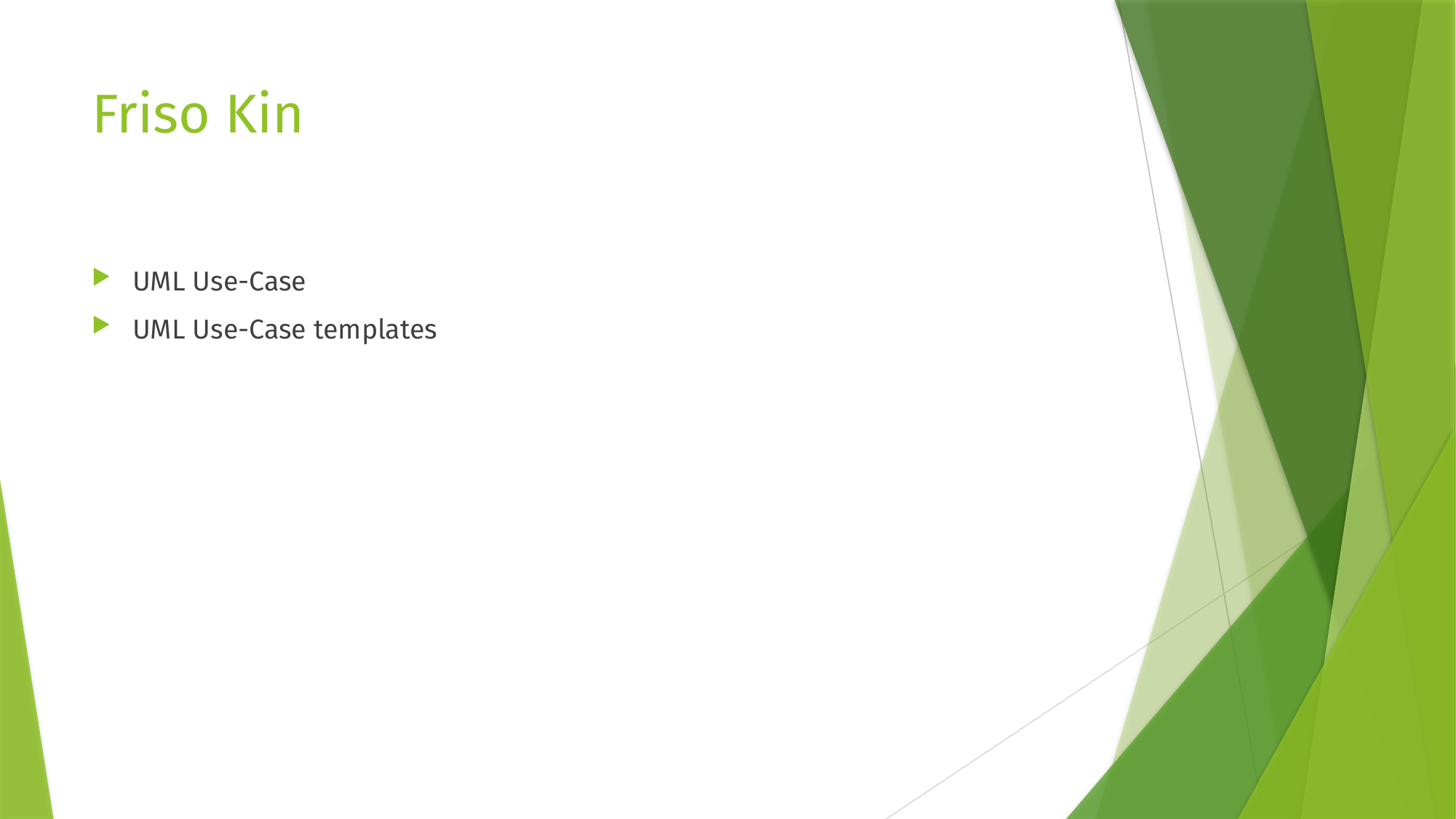

# Friso Kin
UML Use-Case
UML Use-Case templates